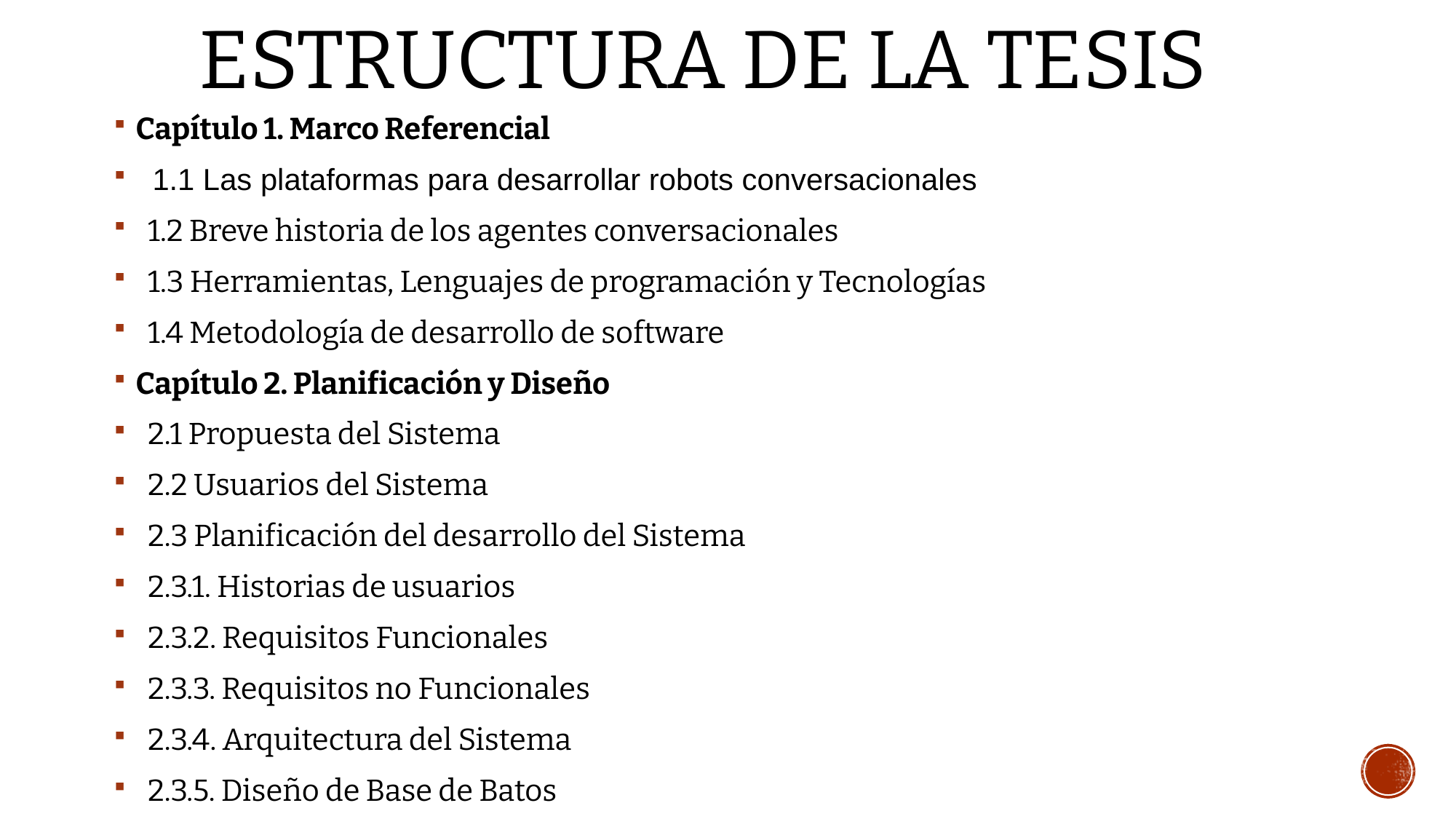

# Estructura de la tesis
Capítulo 1. Marco Referencial
  1.1 Las plataformas para desarrollar robots conversacionales
  1.2 Breve historia de los agentes conversacionales
  1.3 Herramientas, Lenguajes de programación y Tecnologías
  1.4 Metodología de desarrollo de software
Capítulo 2. Planificación y Diseño
  2.1 Propuesta del Sistema
  2.2 Usuarios del Sistema
  2.3 Planificación del desarrollo del Sistema
  2.3.1. Historias de usuarios
  2.3.2. Requisitos Funcionales
  2.3.3. Requisitos no Funcionales
  2.3.4. Arquitectura del Sistema
  2.3.5. Diseño de Base de Batos